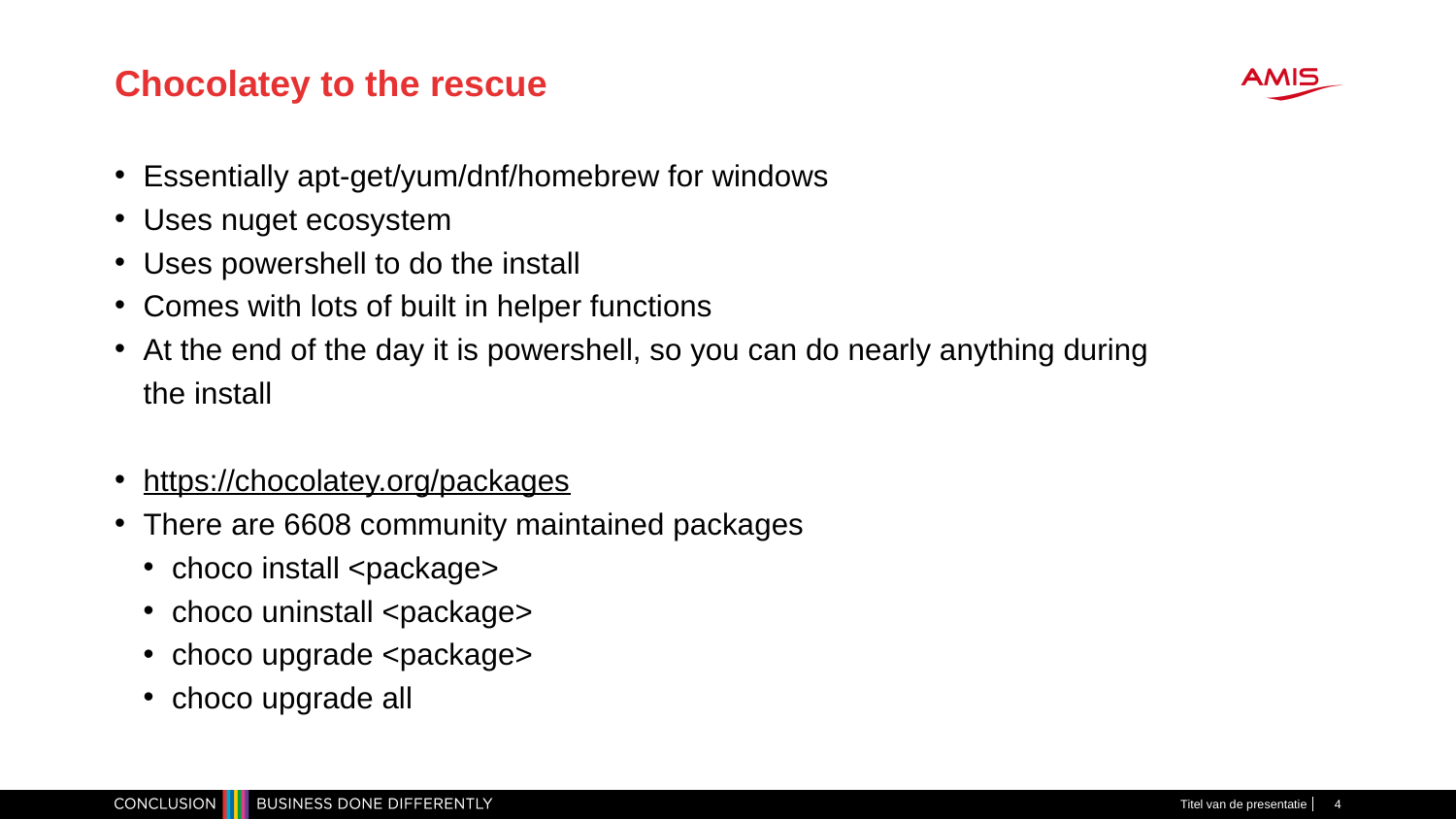

# Chocolatey to the rescue
Essentially apt-get/yum/dnf/homebrew for windows
Uses nuget ecosystem
Uses powershell to do the install
Comes with lots of built in helper functions
At the end of the day it is powershell, so you can do nearly anything during the install

https://chocolatey.org/packages
There are 6608 community maintained packages
choco install <package>
choco uninstall <package>
choco upgrade <package>
choco upgrade all

Titel van de presentatie
4